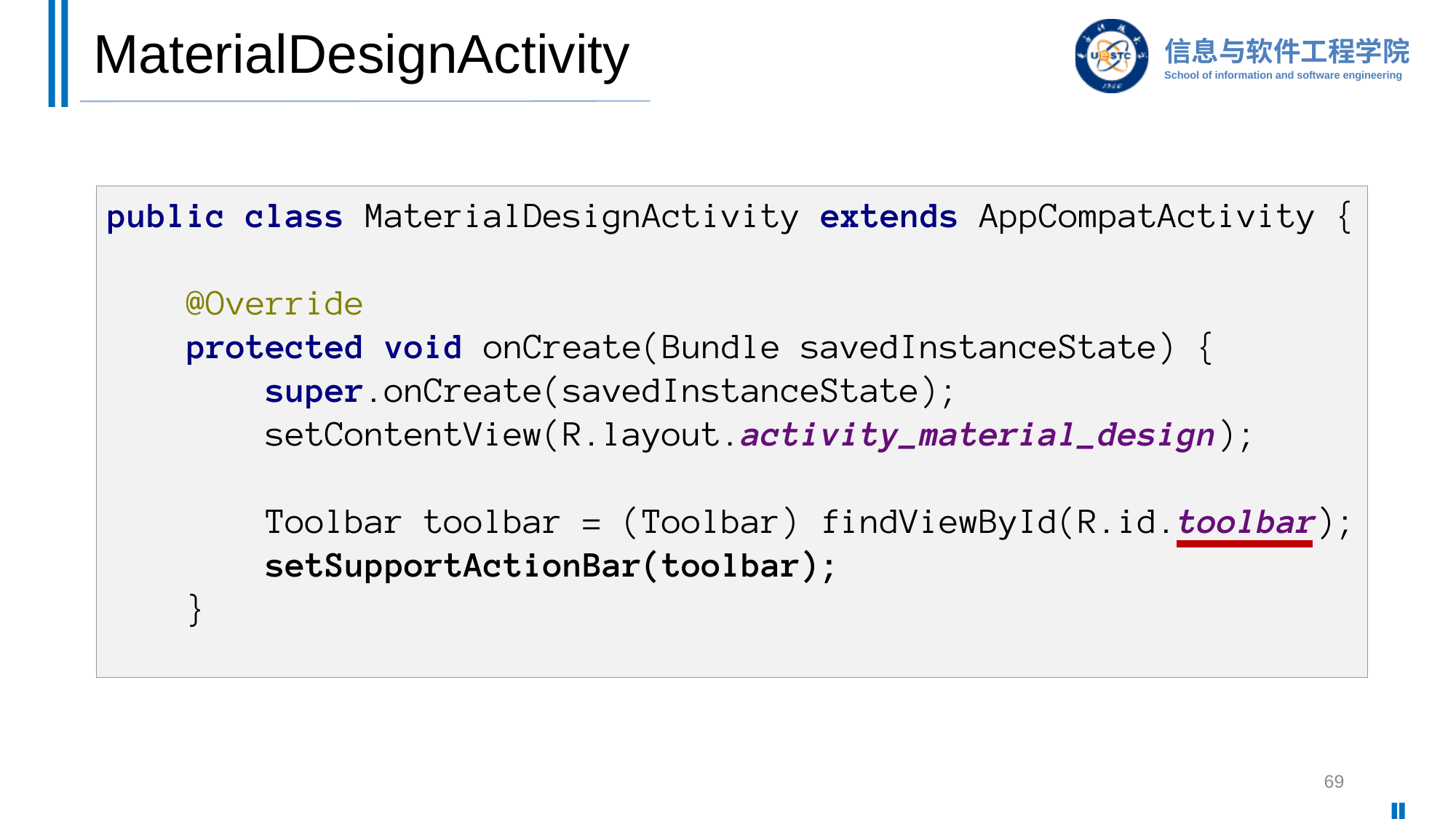

# MaterialDesignActivity
public class MaterialDesignActivity extends AppCompatActivity {
    @Override
    protected void onCreate(Bundle savedInstanceState) {
        super.onCreate(savedInstanceState);
        setContentView(R.layout.activity_material_design);
        Toolbar toolbar = (Toolbar) findViewById(R.id.toolbar);
        setSupportActionBar(toolbar);
    }
69